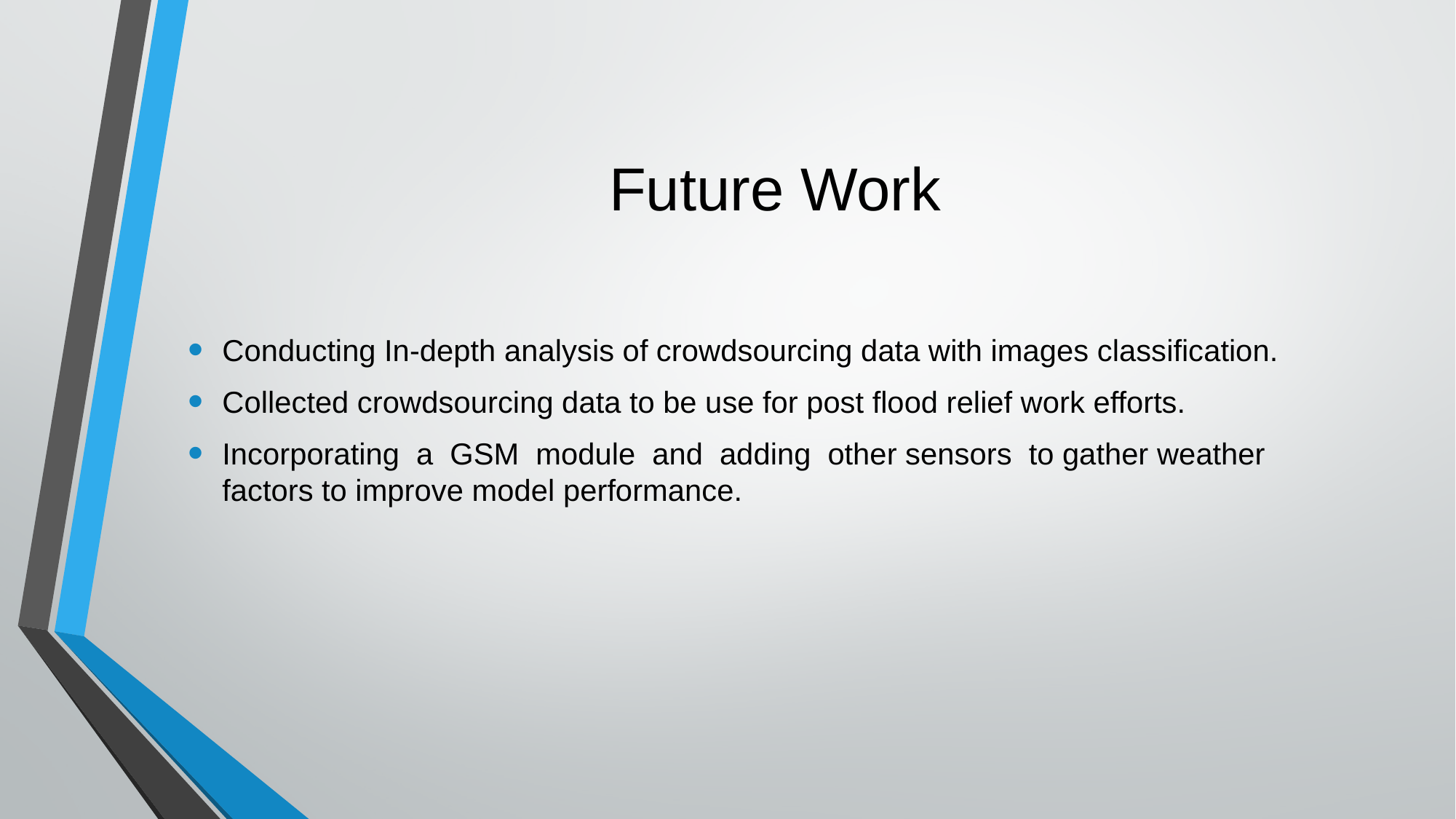

# Future Work
Conducting In-depth analysis of crowdsourcing data with images classification.
Collected crowdsourcing data to be use for post flood relief work efforts.
Incorporating  a  GSM  module  and  adding  other sensors  to gather weather factors to improve model performance.